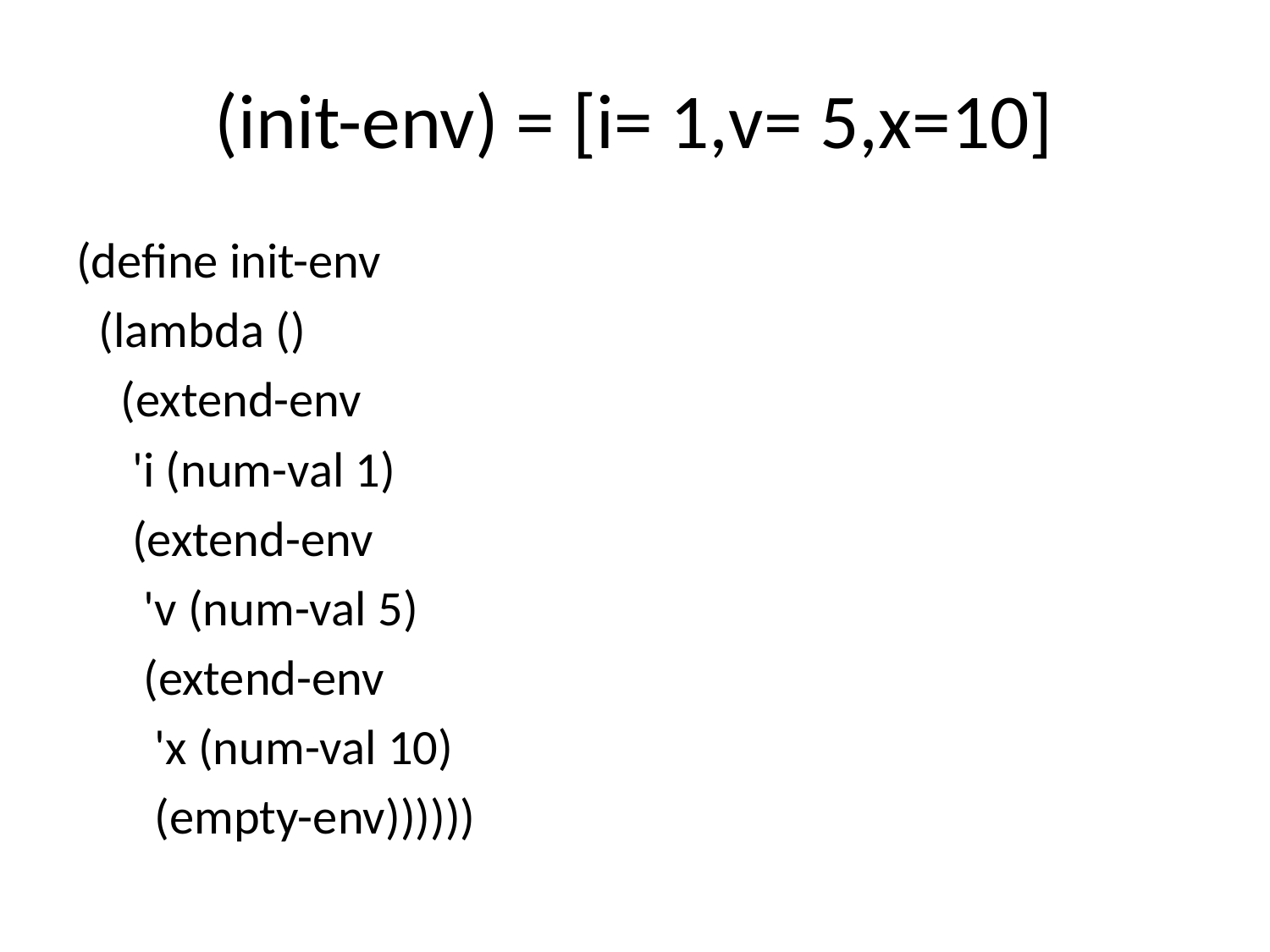

# (init-env) = [i= 1,v= 5,x=10]
(define init-env
  (lambda ()
    (extend-env
     'i (num-val 1)
     (extend-env
      'v (num-val 5)
      (extend-env
       'x (num-val 10)
       (empty-env))))))